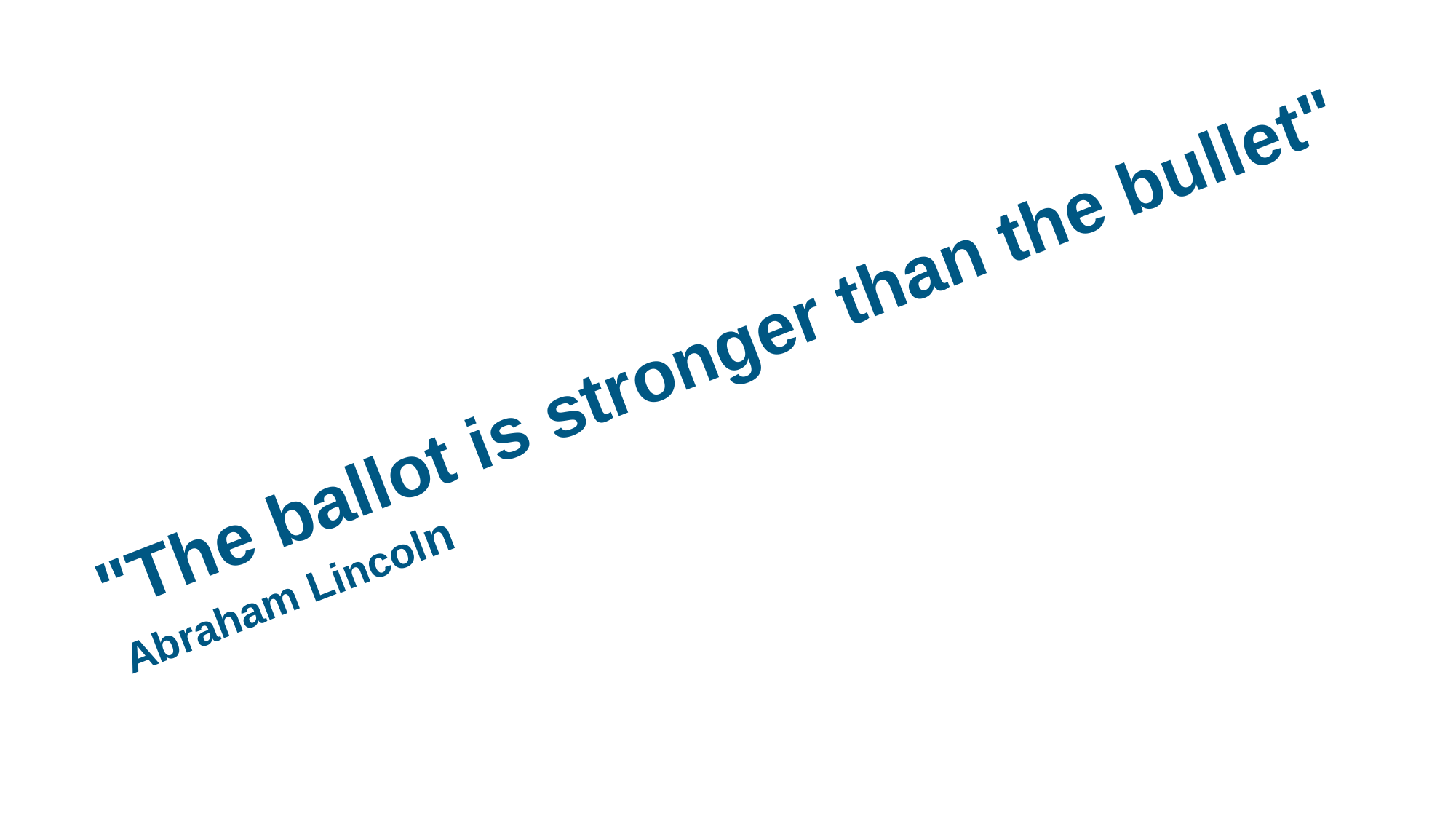

"The ballot is stronger than the bullet"
Abraham Lincoln